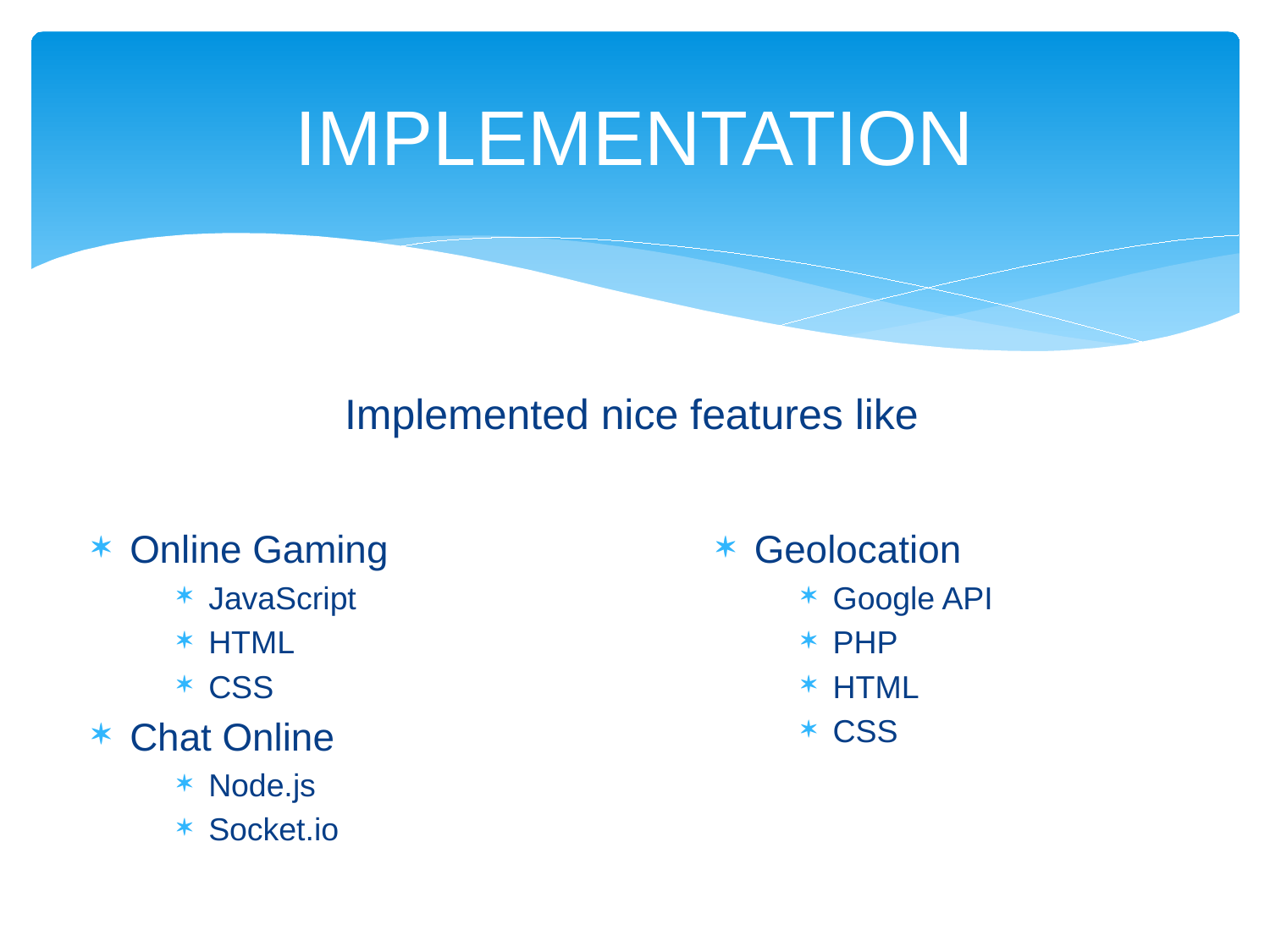

# IMPLEMENTATION
Implemented nice features like
Online Gaming
JavaScript
HTML
CSS
Chat Online
Node.js
Socket.io
Geolocation
Google API
PHP
HTML
CSS